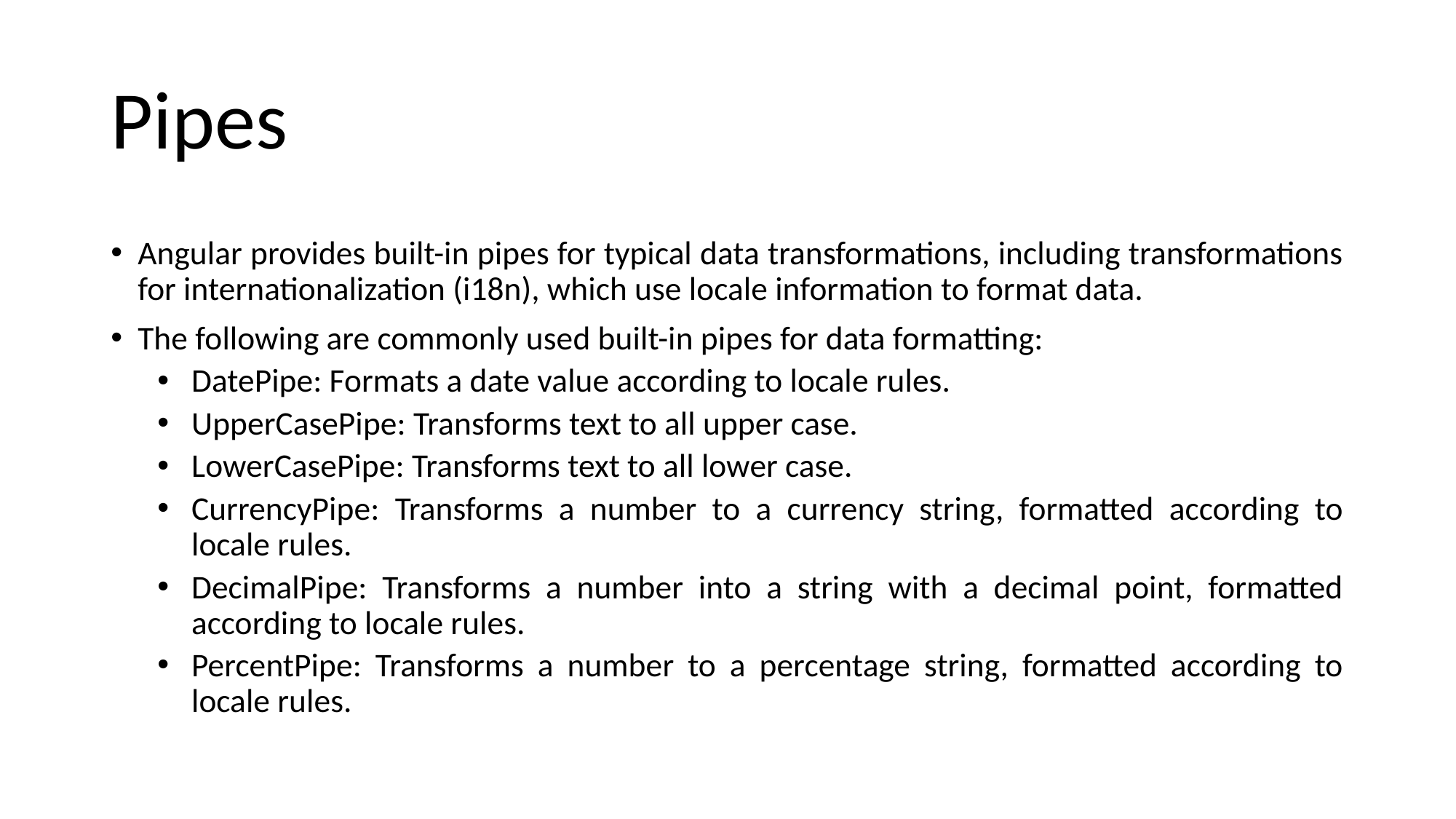

# Pipes
Angular provides built-in pipes for typical data transformations, including transformations for internationalization (i18n), which use locale information to format data.
The following are commonly used built-in pipes for data formatting:
DatePipe: Formats a date value according to locale rules.
UpperCasePipe: Transforms text to all upper case.
LowerCasePipe: Transforms text to all lower case.
CurrencyPipe: Transforms a number to a currency string, formatted according to locale rules.
DecimalPipe: Transforms a number into a string with a decimal point, formatted according to locale rules.
PercentPipe: Transforms a number to a percentage string, formatted according to locale rules.